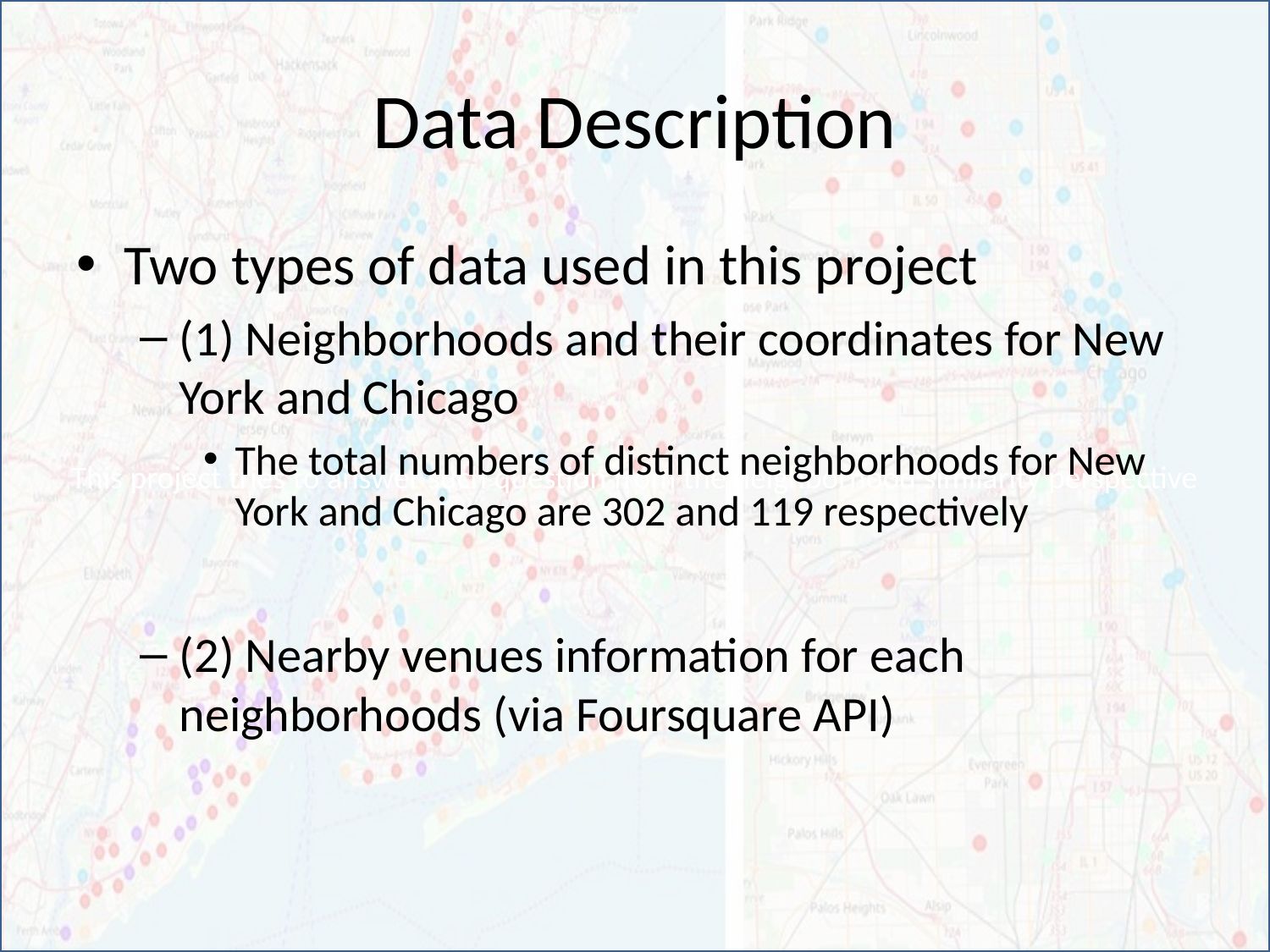

This project tries to answer such question from the neighborhood similarity perspective
# Data Description
Two types of data used in this project
(1) Neighborhoods and their coordinates for New York and Chicago
The total numbers of distinct neighborhoods for New York and Chicago are 302 and 119 respectively

(2) Nearby venues information for each neighborhoods (via Foursquare API)